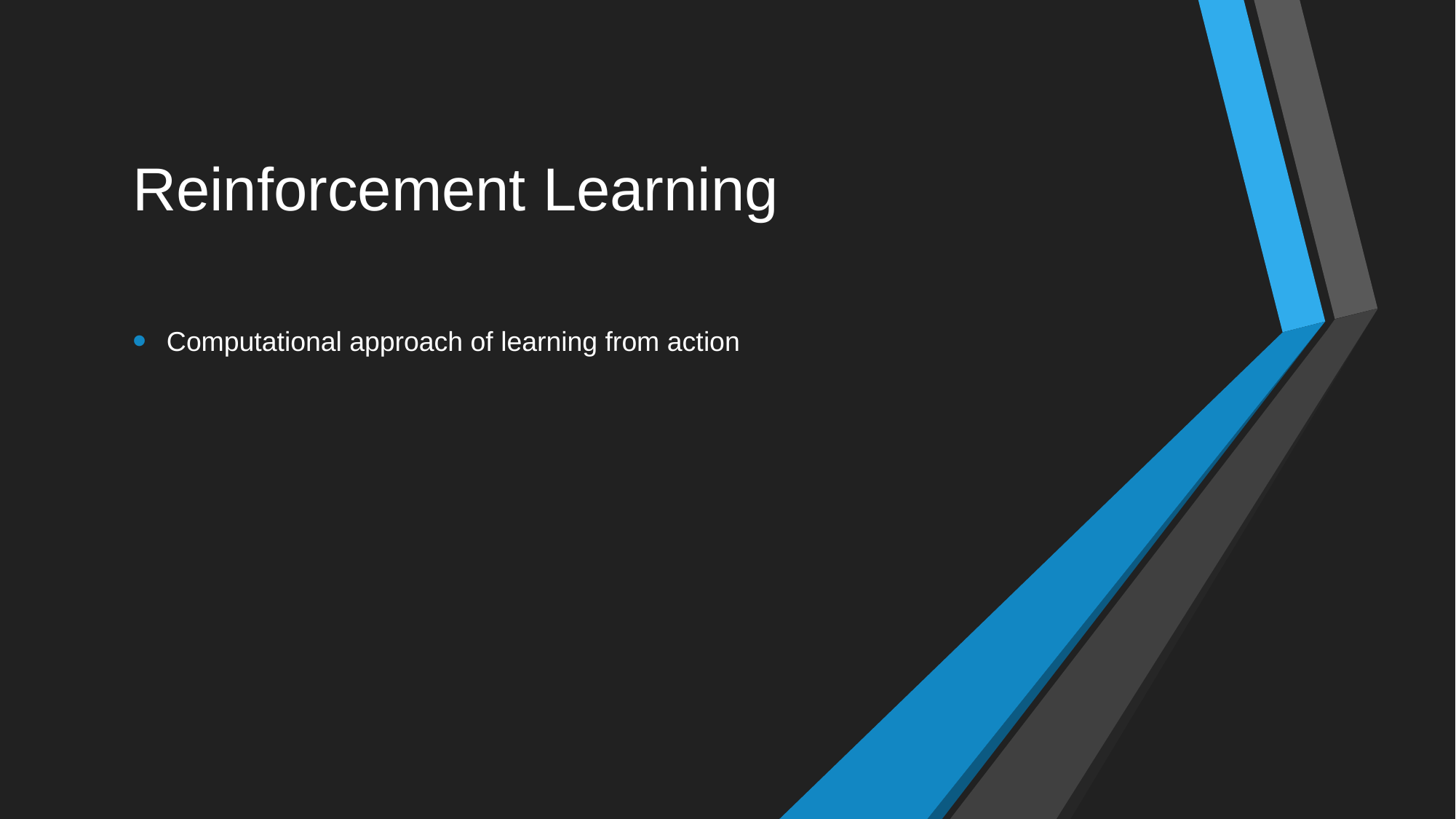

# Reinforcement Learning
Computational approach of learning from action